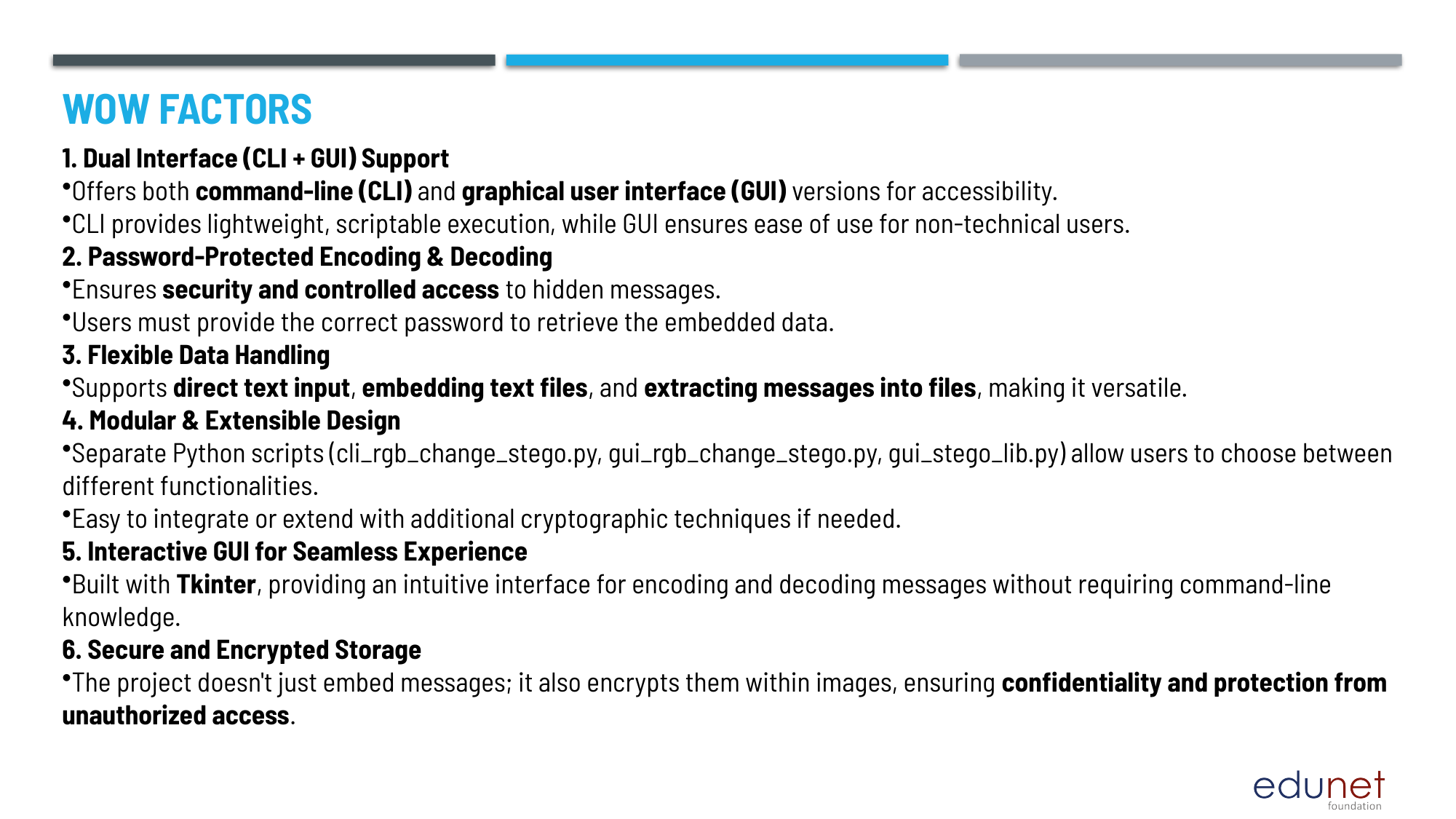

# Wow factors
1. Dual Interface (CLI + GUI) Support
Offers both command-line (CLI) and graphical user interface (GUI) versions for accessibility.
CLI provides lightweight, scriptable execution, while GUI ensures ease of use for non-technical users.
2. Password-Protected Encoding & Decoding
Ensures security and controlled access to hidden messages.
Users must provide the correct password to retrieve the embedded data.
3. Flexible Data Handling
Supports direct text input, embedding text files, and extracting messages into files, making it versatile.
4. Modular & Extensible Design
Separate Python scripts (cli_rgb_change_stego.py, gui_rgb_change_stego.py, gui_stego_lib.py) allow users to choose between different functionalities.
Easy to integrate or extend with additional cryptographic techniques if needed.
5. Interactive GUI for Seamless Experience
Built with Tkinter, providing an intuitive interface for encoding and decoding messages without requiring command-line knowledge.
6. Secure and Encrypted Storage
The project doesn't just embed messages; it also encrypts them within images, ensuring confidentiality and protection from unauthorized access.